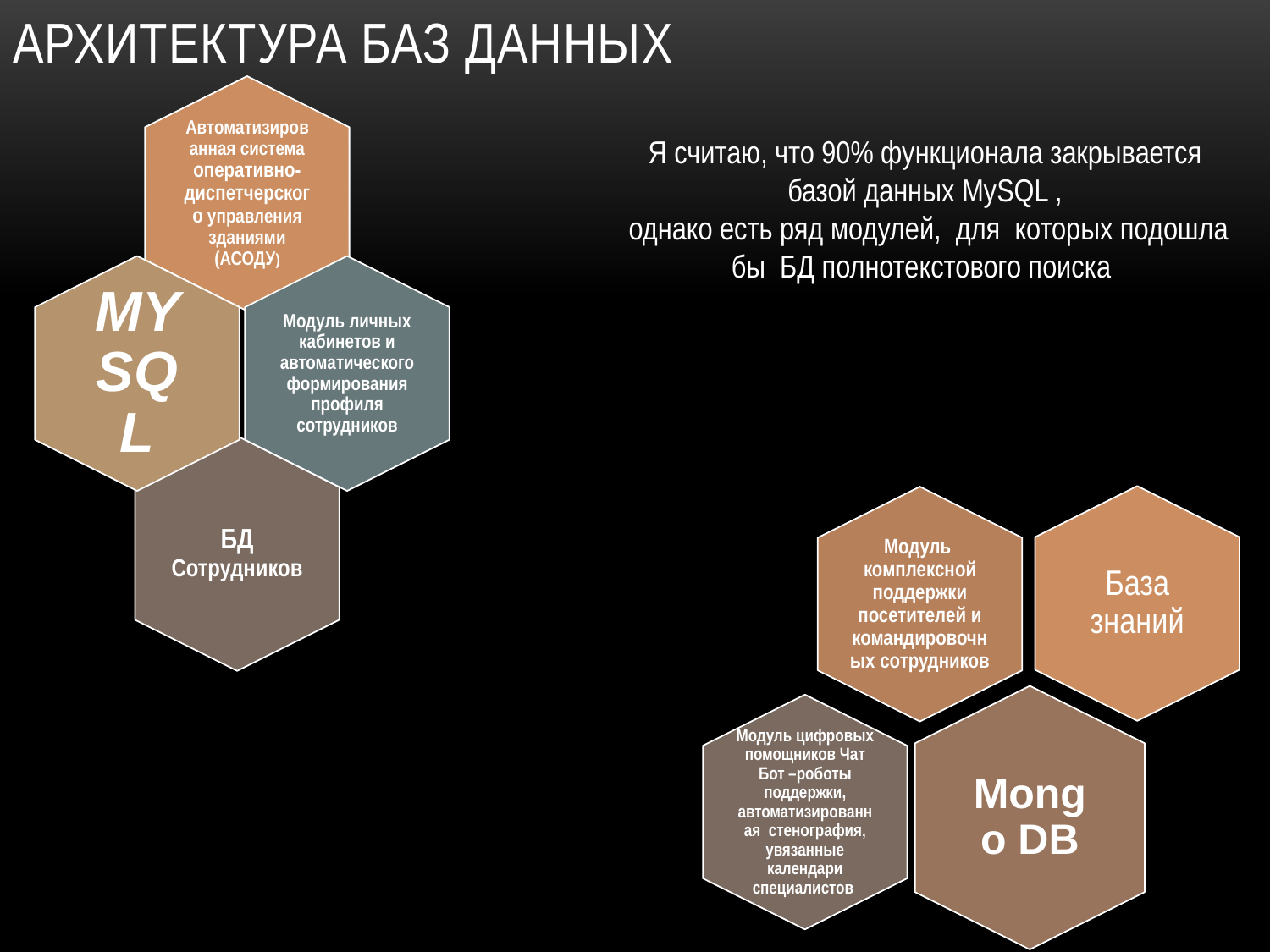

# Архитектура баз данных
Автоматизированная система оперативно-диспетчерского управления зданиями (АСОДУ)
БД Сотрудников
MY SQL
Модуль личных кабинетов и автоматического формирования профиля сотрудников
Я считаю, что 90% функционала закрывается базой данных MySQL ,
 однако есть ряд модулей,  для  которых подошла бы  БД полнотекстового поиска
База знаний
Модуль  комплексной поддержки посетителей и командировочных сотрудников
Mongo DB

Модуль цифровых помощников Чат Бот –роботы поддержки, автоматизированная  стенография, увязанные календари специалистов